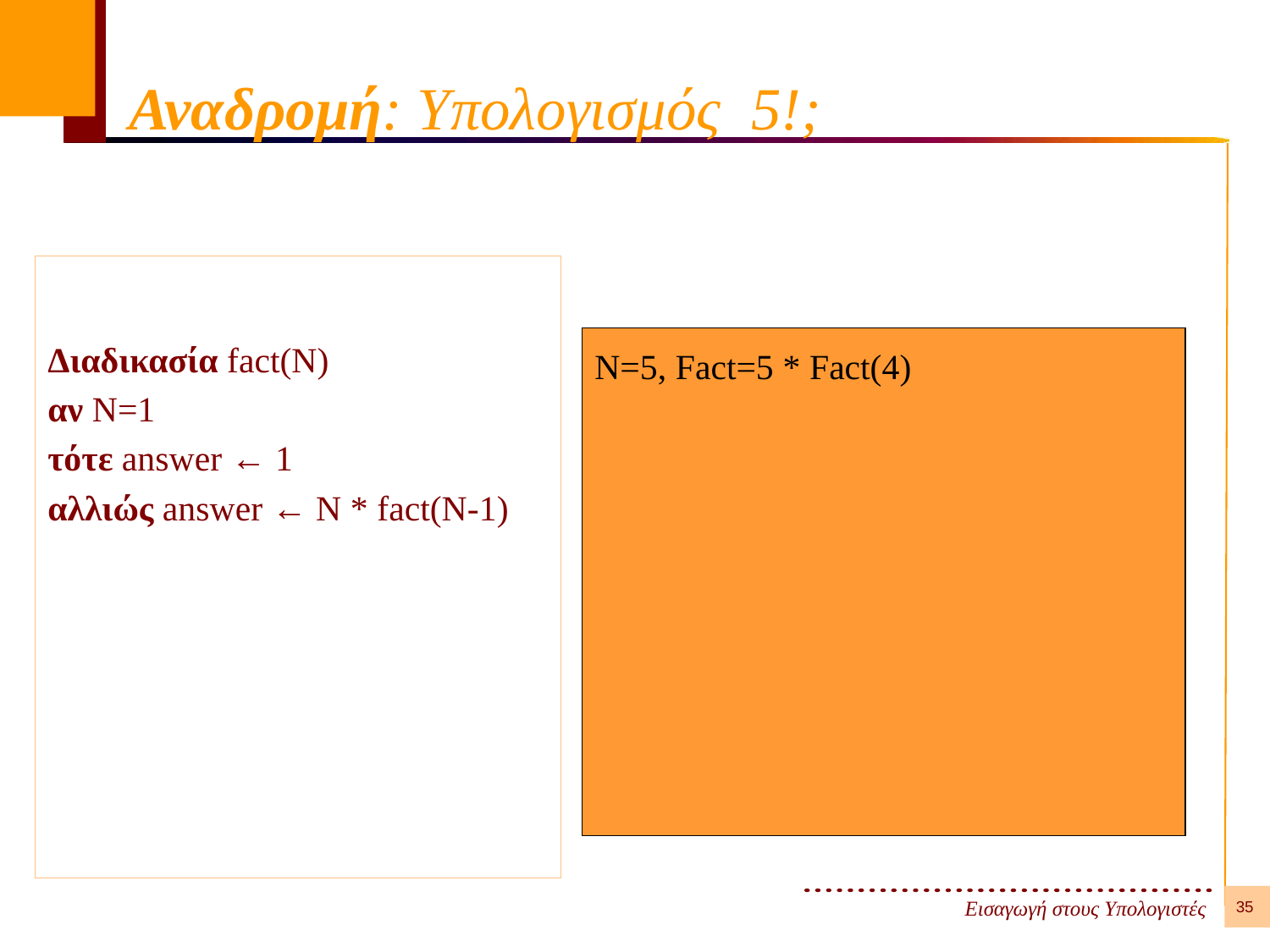

# Αναδρομή: Υπολογισμός  5!;

Διαδικασία fact(N)
αν N=1
τότε answer ← 1
αλλιώς answer ← N * fact(N-1)

N=5, Fact=5 * Fact(4)